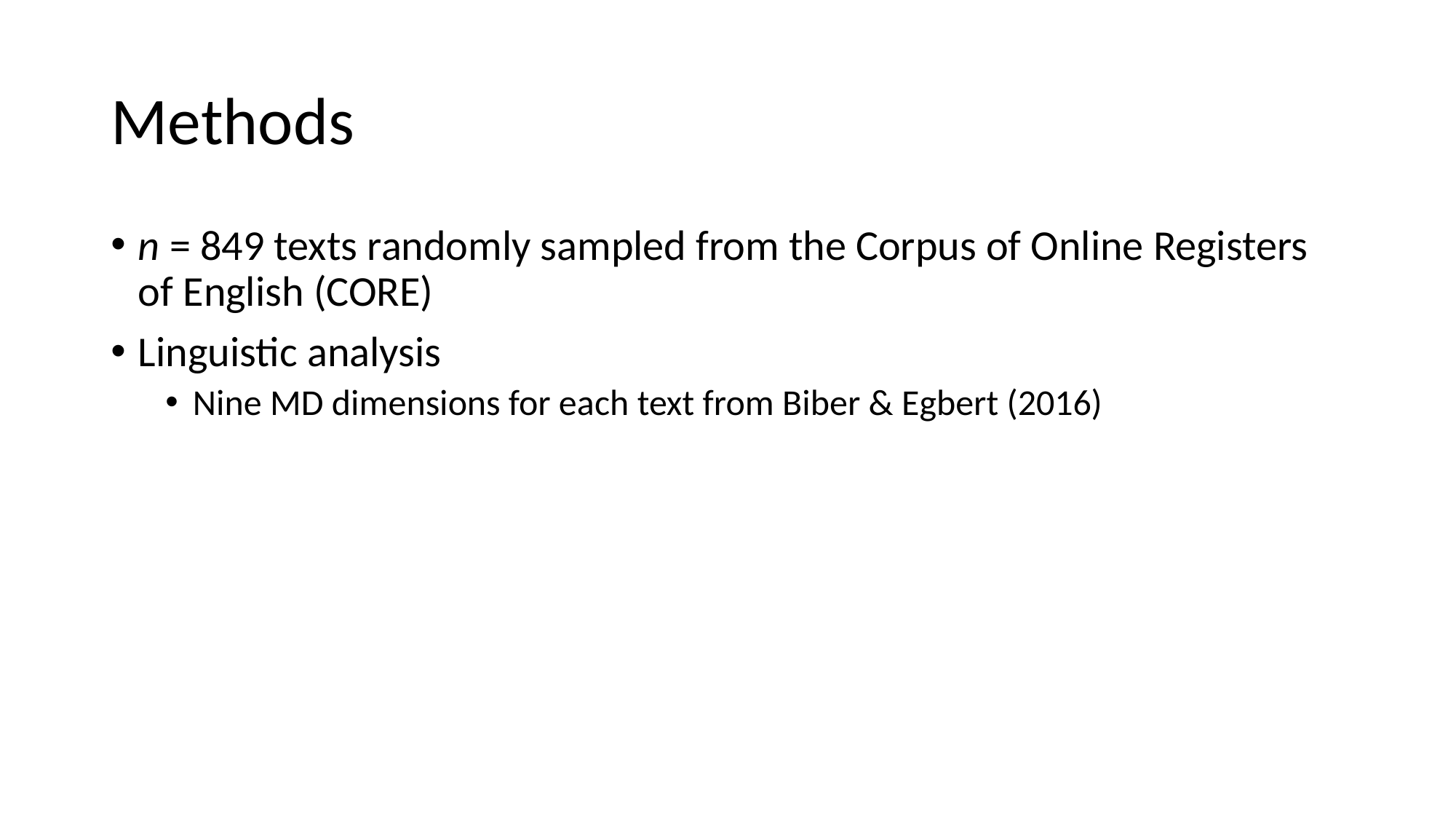

# Methods
n = 849 texts randomly sampled from the Corpus of Online Registers of English (CORE)
Linguistic analysis
Nine MD dimensions for each text from Biber & Egbert (2016)